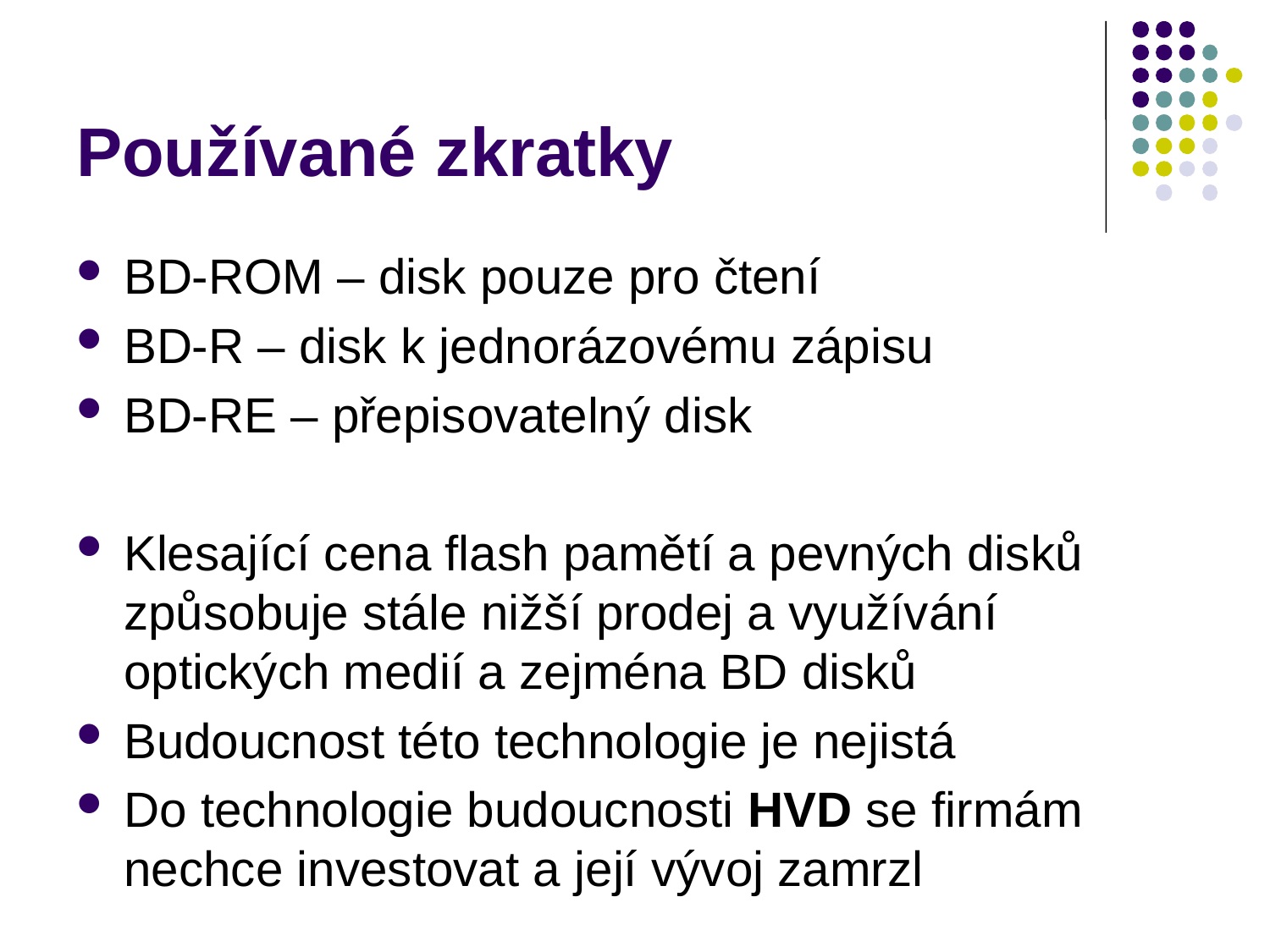

# Používané zkratky
BD-ROM – disk pouze pro čtení
BD-R – disk k jednorázovému zápisu
BD-RE – přepisovatelný disk

Klesající cena flash pamětí a pevných disků způsobuje stále nižší prodej a využívání optických medií a zejména BD disků
Budoucnost této technologie je nejistá
Do technologie budoucnosti HVD se firmám nechce investovat a její vývoj zamrzl